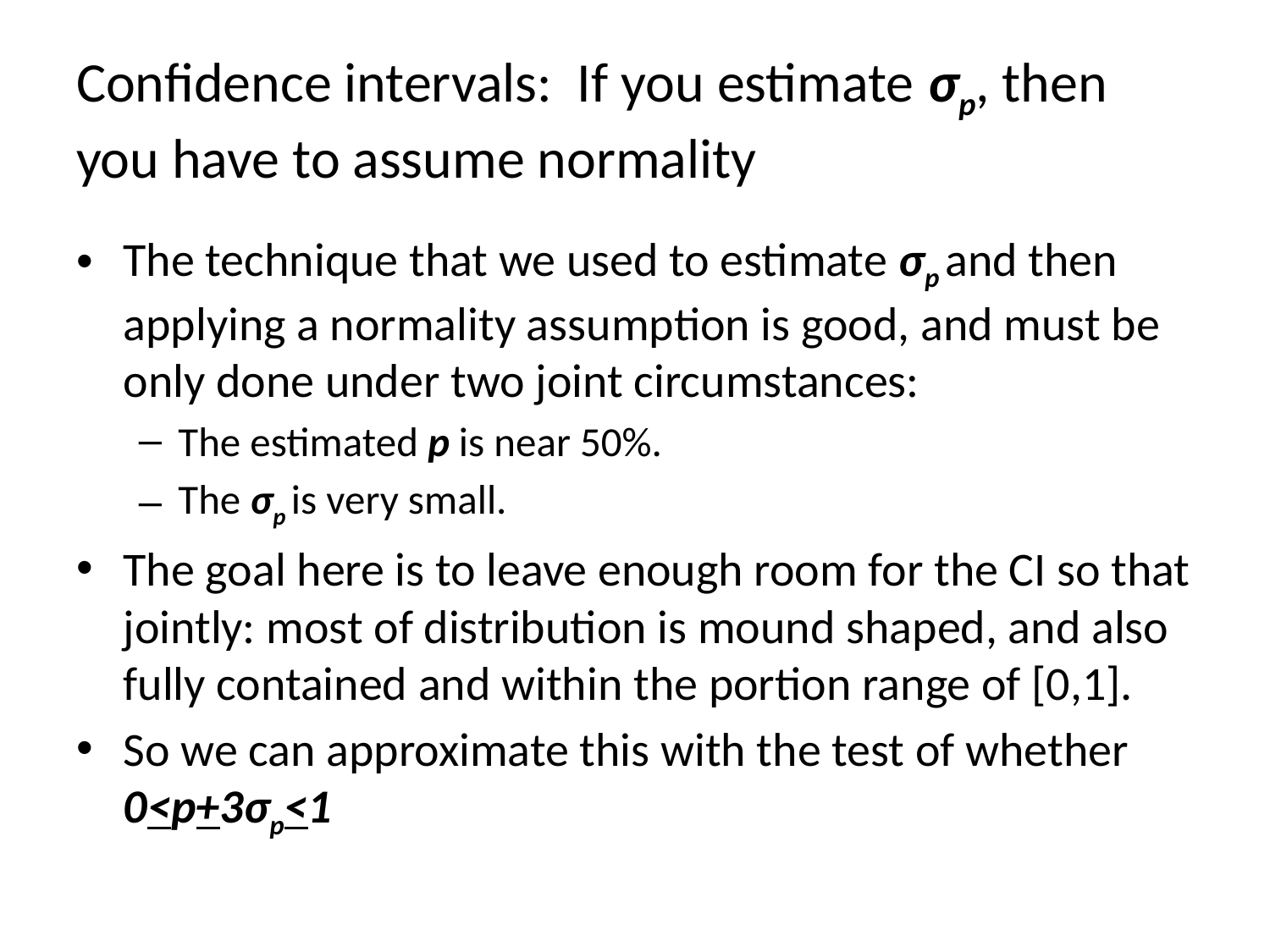

# Confidence intervals:  If you estimate σp, then you have to assume normality
The technique that we used to estimate σp and then applying a normality assumption is good, and must be only done under two joint circumstances:
The estimated p is near 50%.
The σp is very small.
The goal here is to leave enough room for the CI so that jointly: most of distribution is mound shaped, and also fully contained and within the portion range of [0,1].
So we can approximate this with the test of whether 0<p+3σp<1